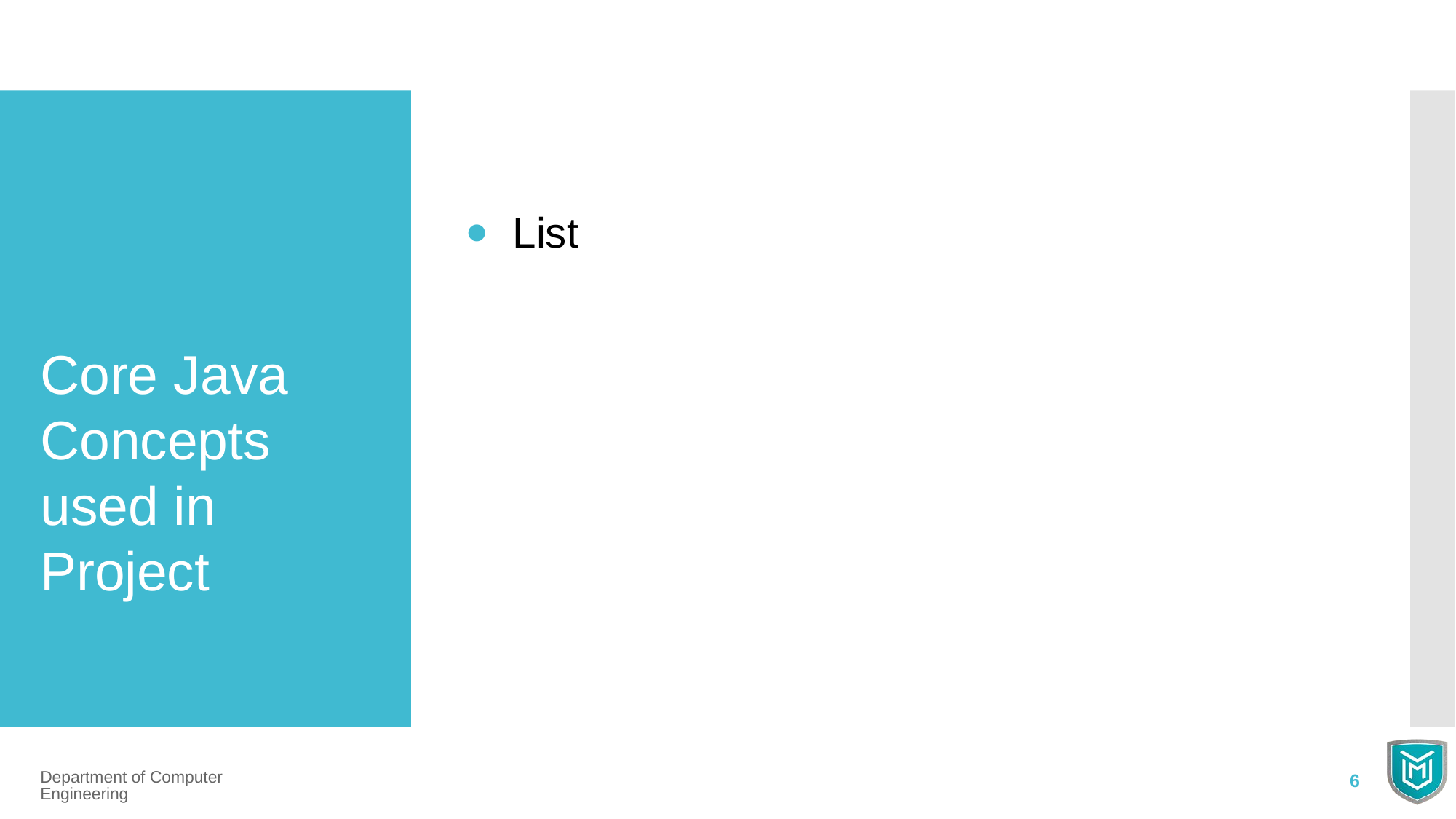

List
Core Java Concepts used in Project
Department of Computer Engineering
6